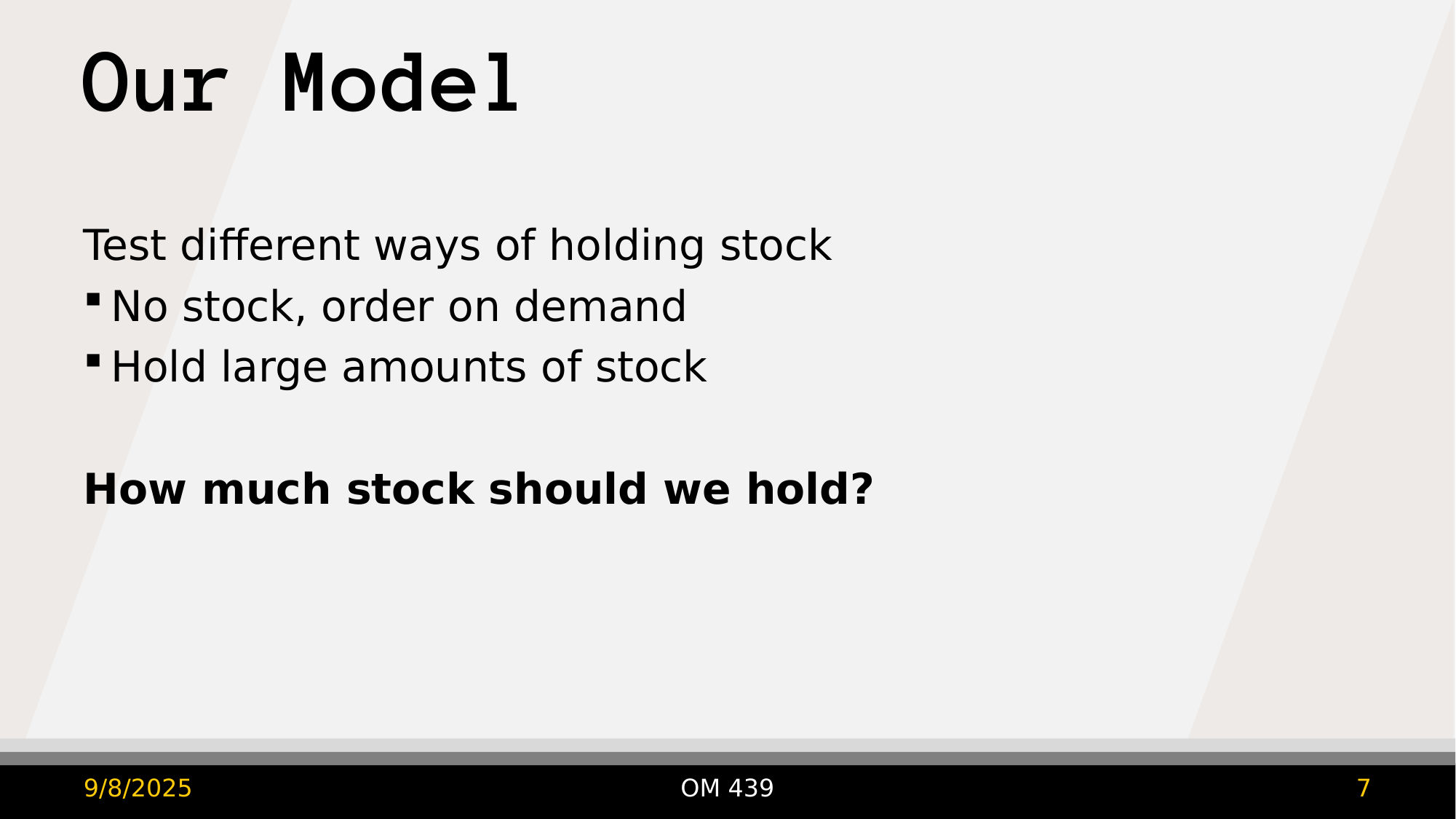

# Our Model
Test different ways of holding stock
No stock, order on demand
Hold large amounts of stock

How much stock should we hold?

OM 439
9/8/2025
7